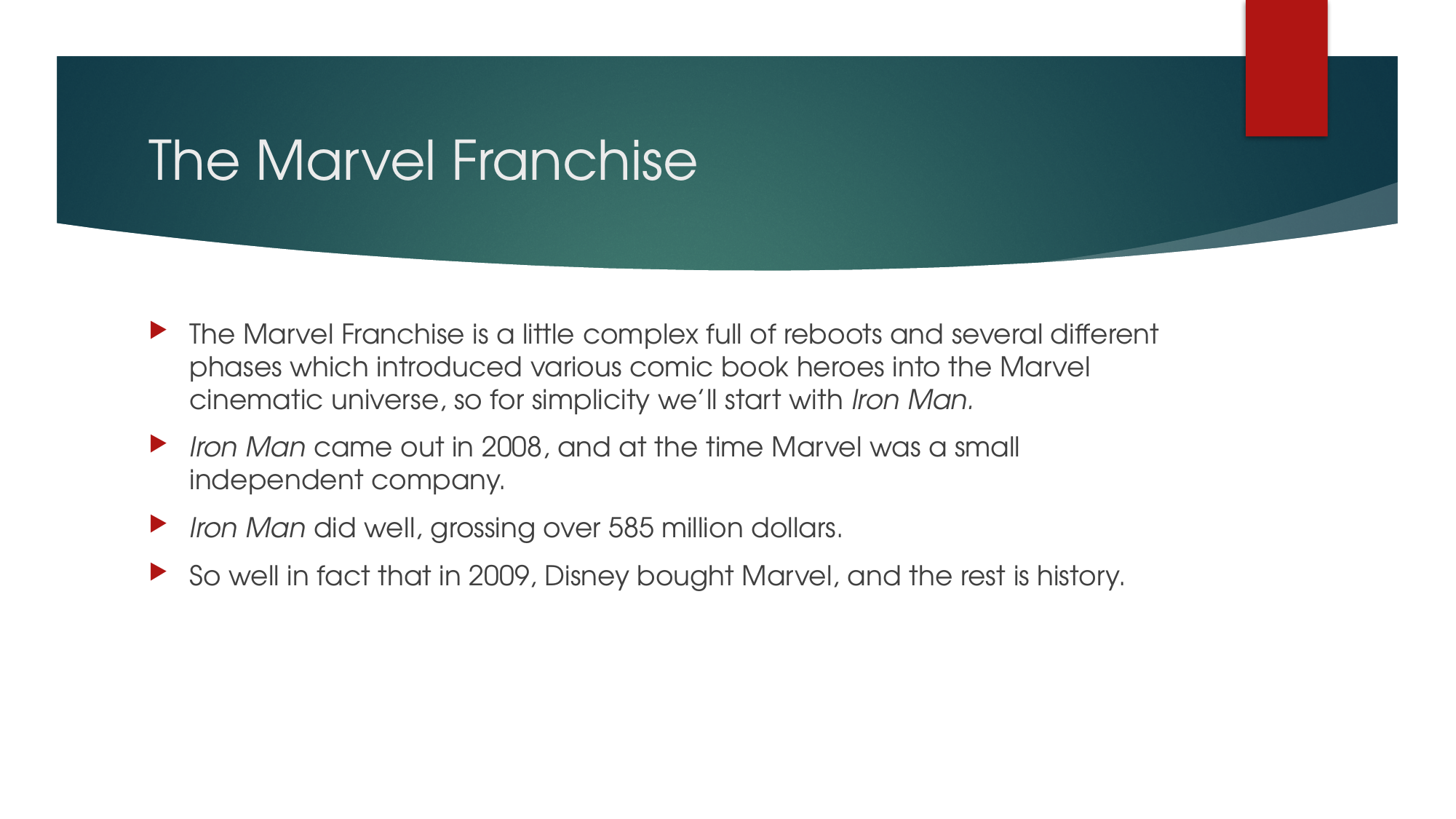

# The Marvel Franchise
The Marvel Franchise is a little complex full of reboots and several different phases which introduced various comic book heroes into the Marvel cinematic universe, so for simplicity we’ll start with Iron Man.
Iron Man came out in 2008, and at the time Marvel was a small independent company.
Iron Man did well, grossing over 585 million dollars.
So well in fact that in 2009, Disney bought Marvel, and the rest is history.